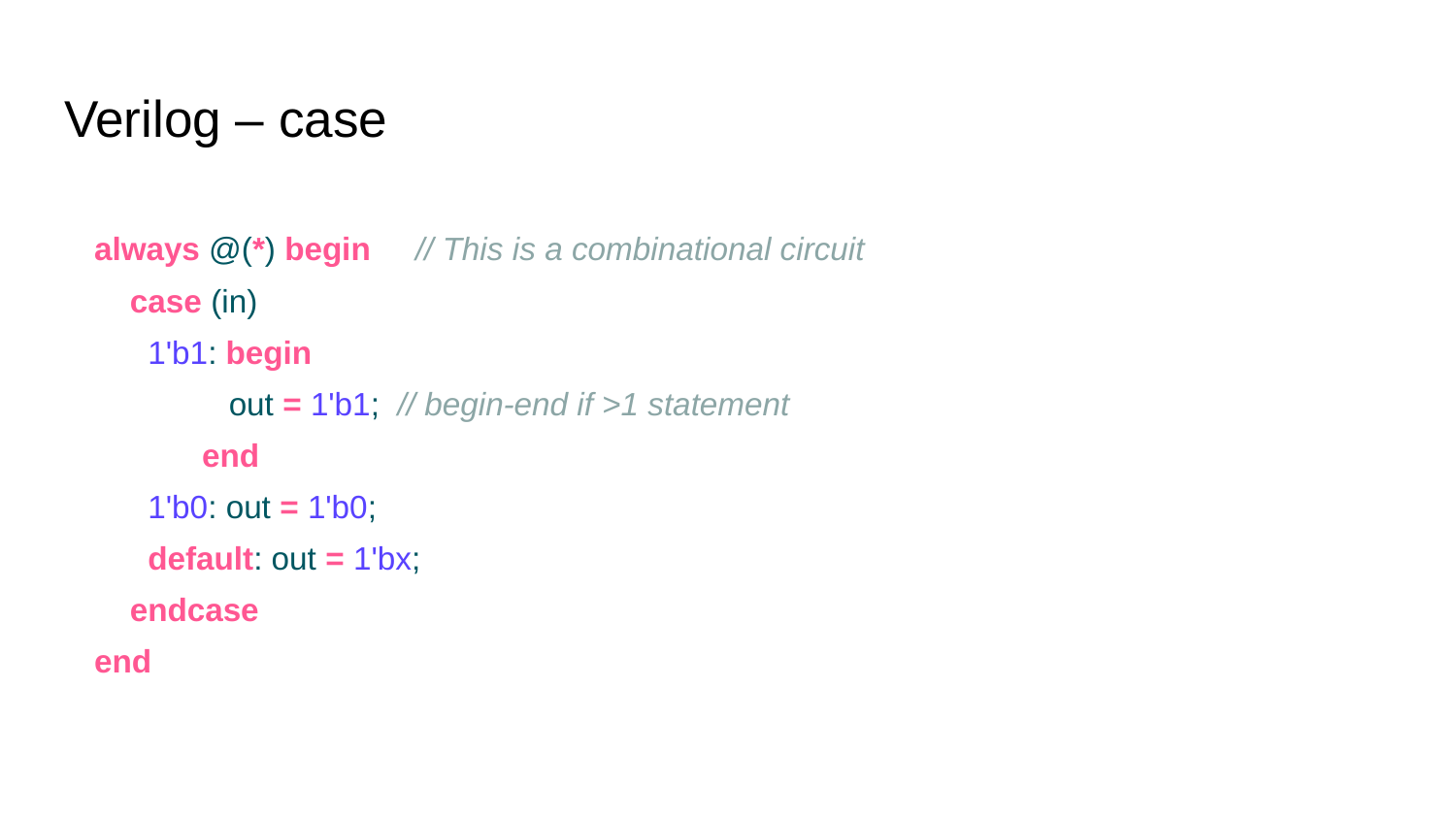

# Verilog – case
always @(*) begin     // This is a combinational circuit
    case (in)
      1'b1: begin
               out = 1'b1;  // begin-end if >1 statement
            end
      1'b0: out = 1'b0;
      default: out = 1'bx;
    endcase
end